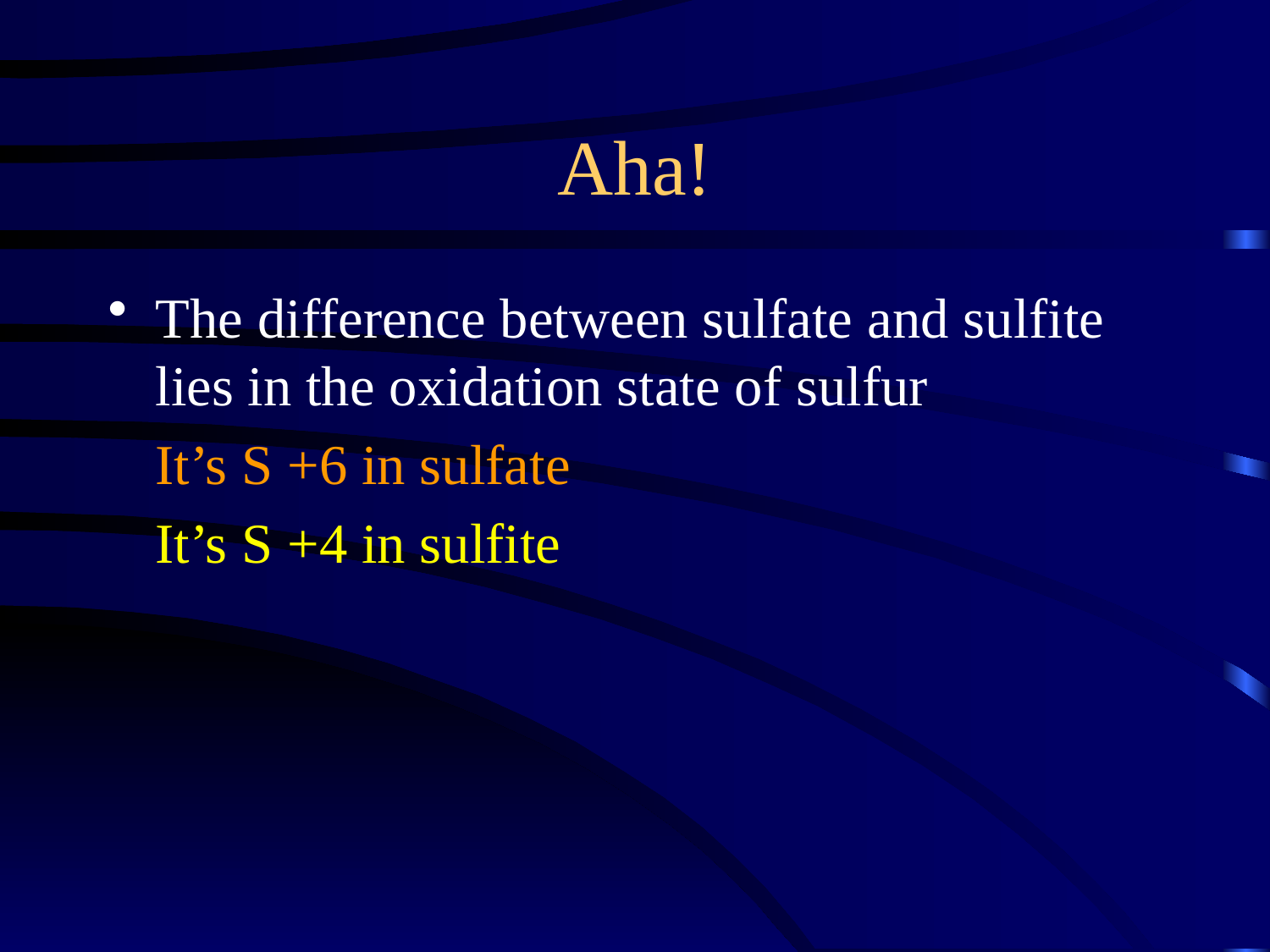

Aha!
The difference between sulfate and sulfite lies in the oxidation state of sulfur
It’s S +6 in sulfate
It’s S +4 in sulfite